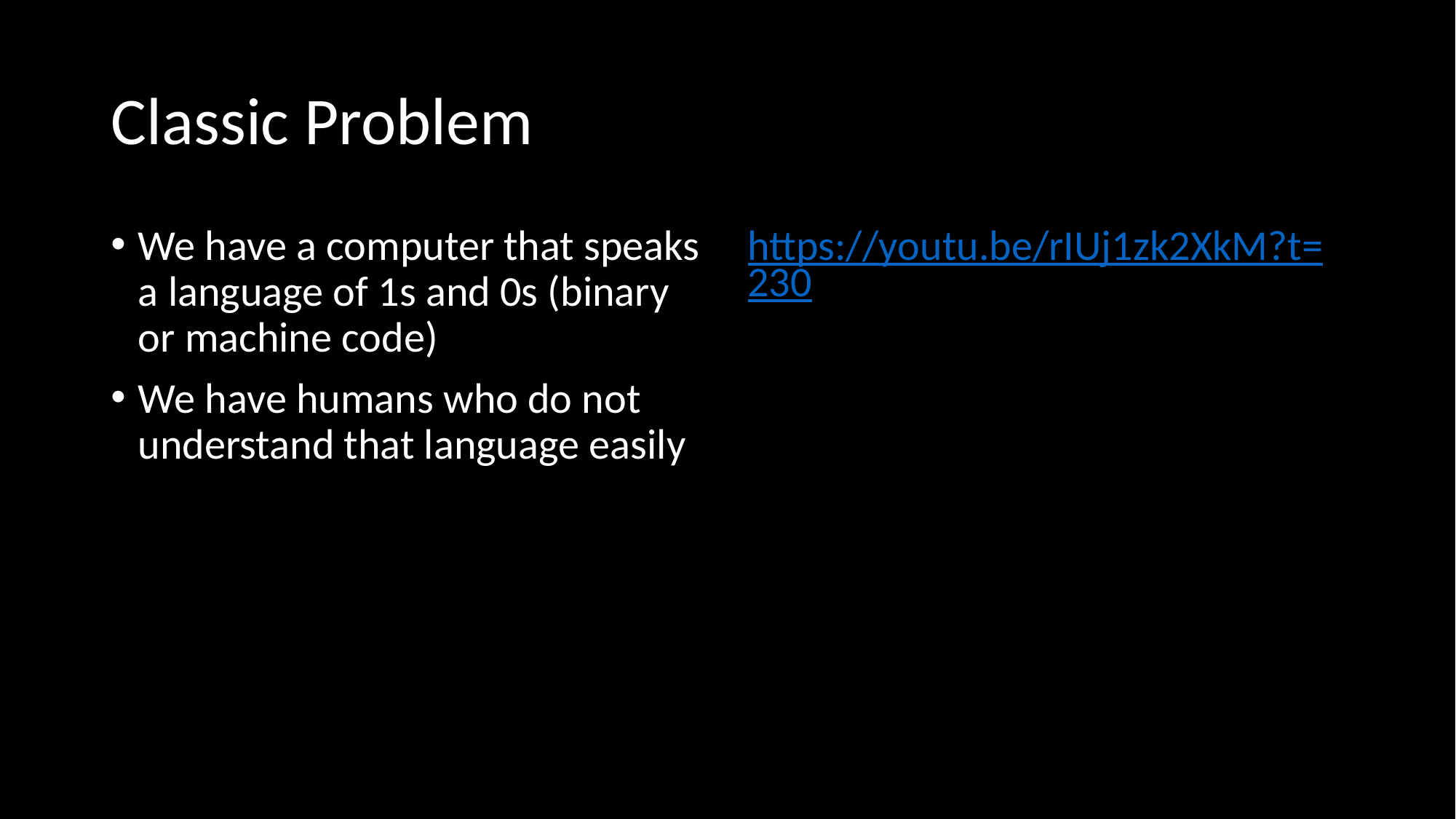

# Classic Problem
We have a computer that speaks a language of 1s and 0s (binary or machine code)
We have humans who do not understand that language easily

https://youtu.be/rIUj1zk2XkM?t=230